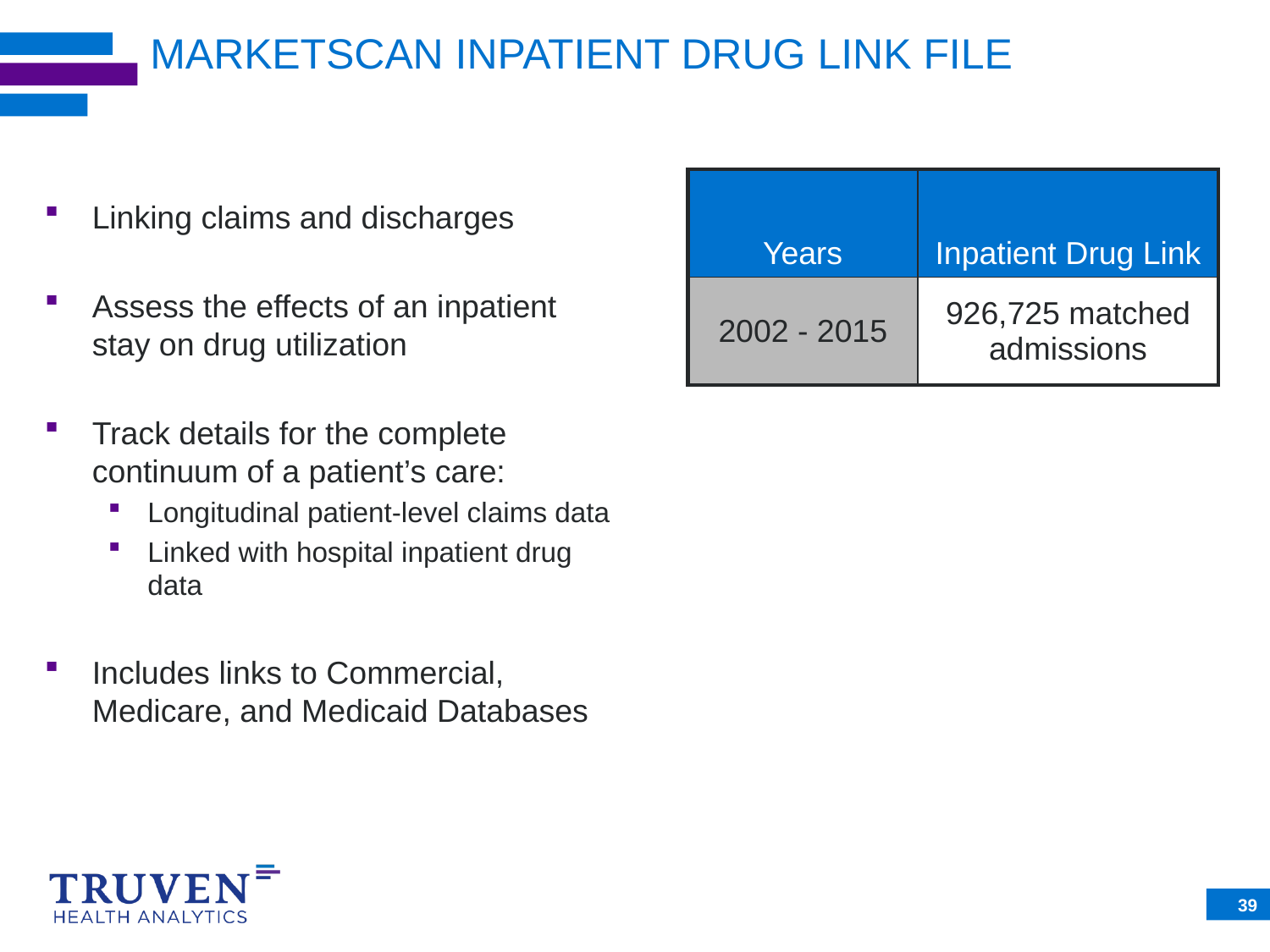

# MARKETSCAN INPATIENT DRUG LINK FILE
| Years | Inpatient Drug Link |
| --- | --- |
| 2002 - 2015 | 926,725 matched admissions |
Linking claims and discharges

Assess the effects of an inpatient stay on drug utilization

Track details for the complete continuum of a patient’s care:
Longitudinal patient-level claims data
Linked with hospital inpatient drug data

Includes links to Commercial, Medicare, and Medicaid Databases
39